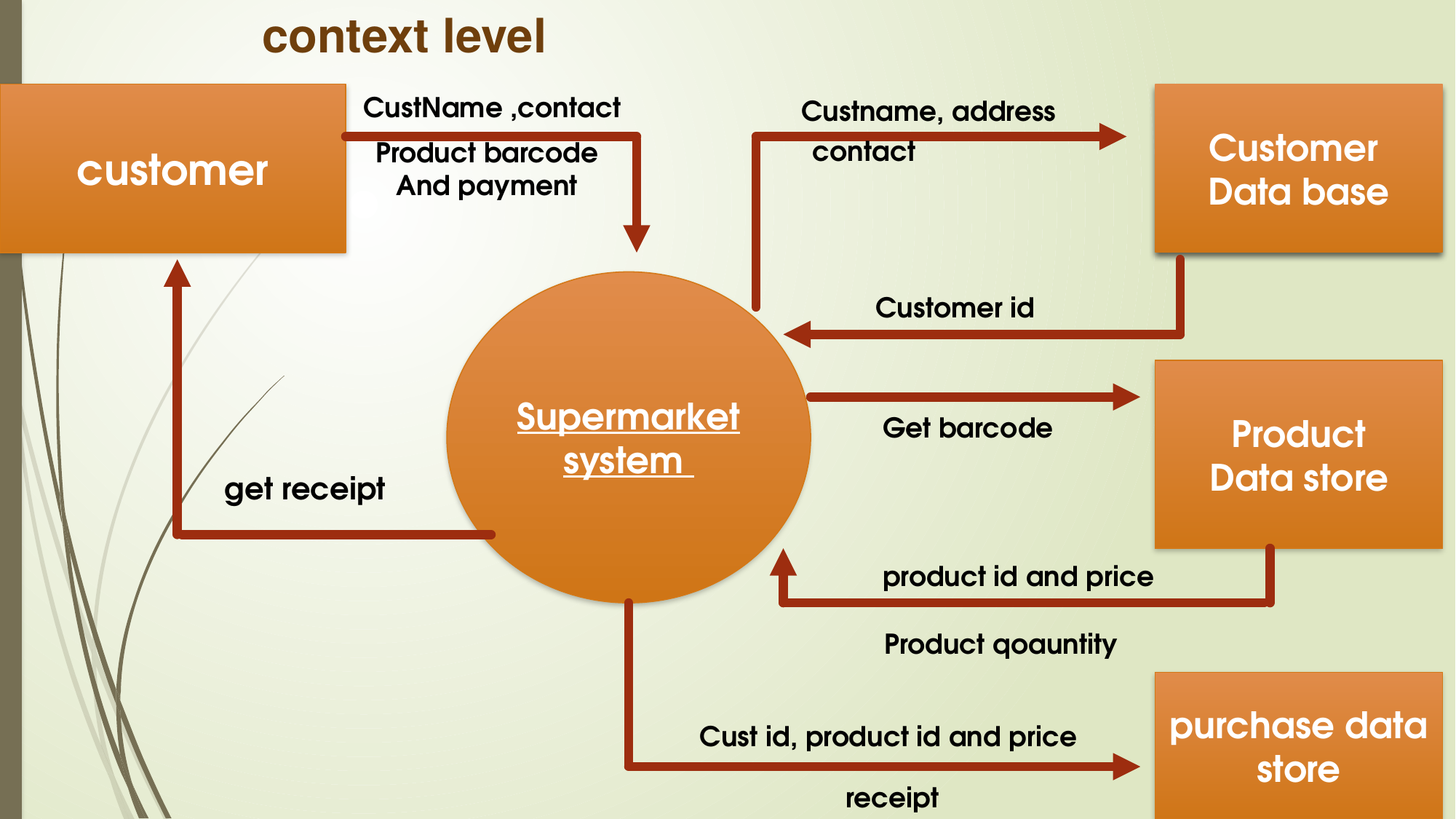

# context level

customer
CustName ,contact
Custname, address
Customer
Data base
contact
Product barcode
And payment
Supermarket system
Customer id
Product
Data store
Get barcode
get receipt
product id and price
Product qoauntity
purchase data store
Cust id, product id and price
receipt